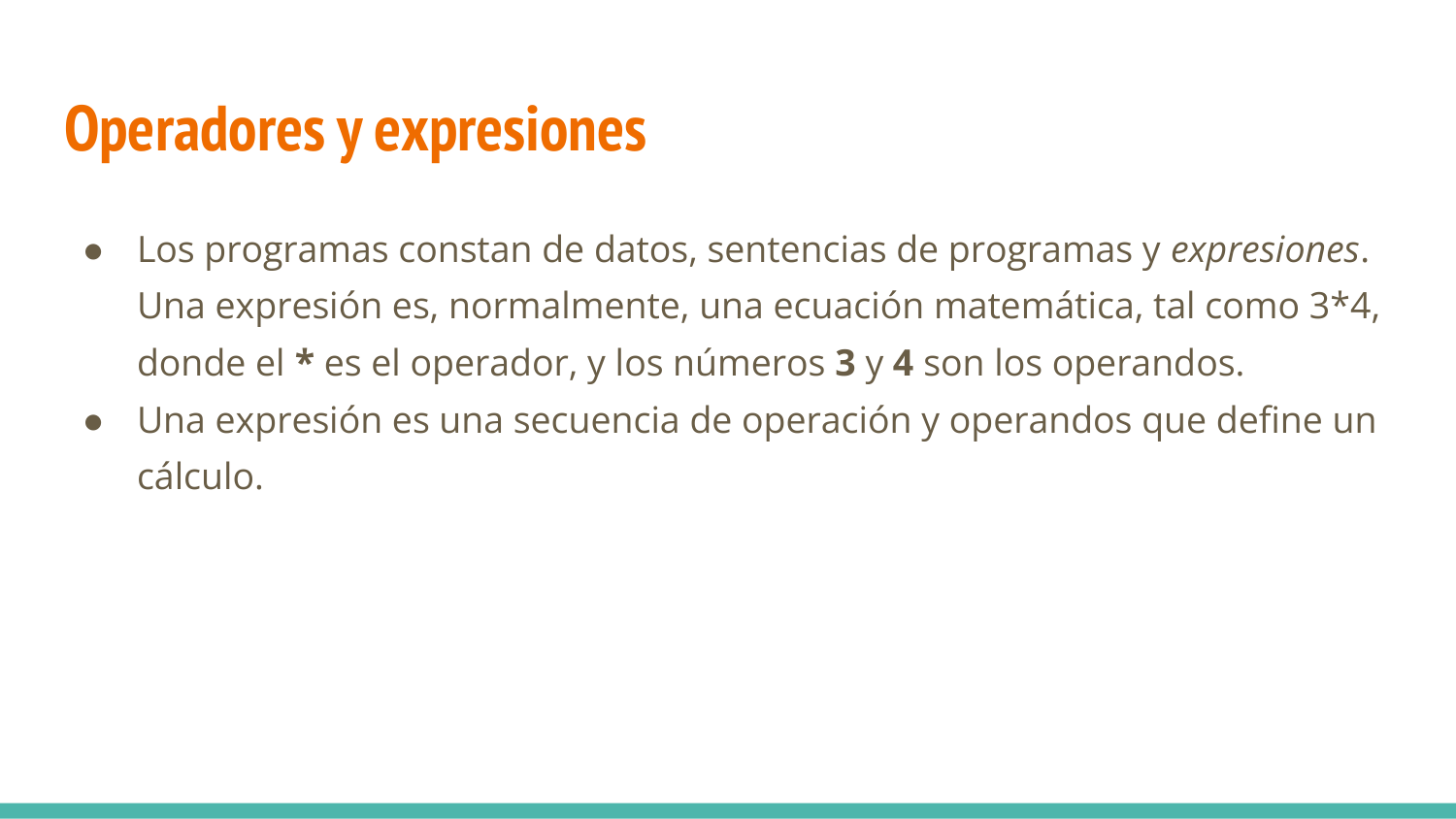

# Operadores y expresiones
Los programas constan de datos, sentencias de programas y expresiones. Una expresión es, normalmente, una ecuación matemática, tal como 3*4, donde el * es el operador, y los números 3 y 4 son los operandos.
Una expresión es una secuencia de operación y operandos que define un cálculo.